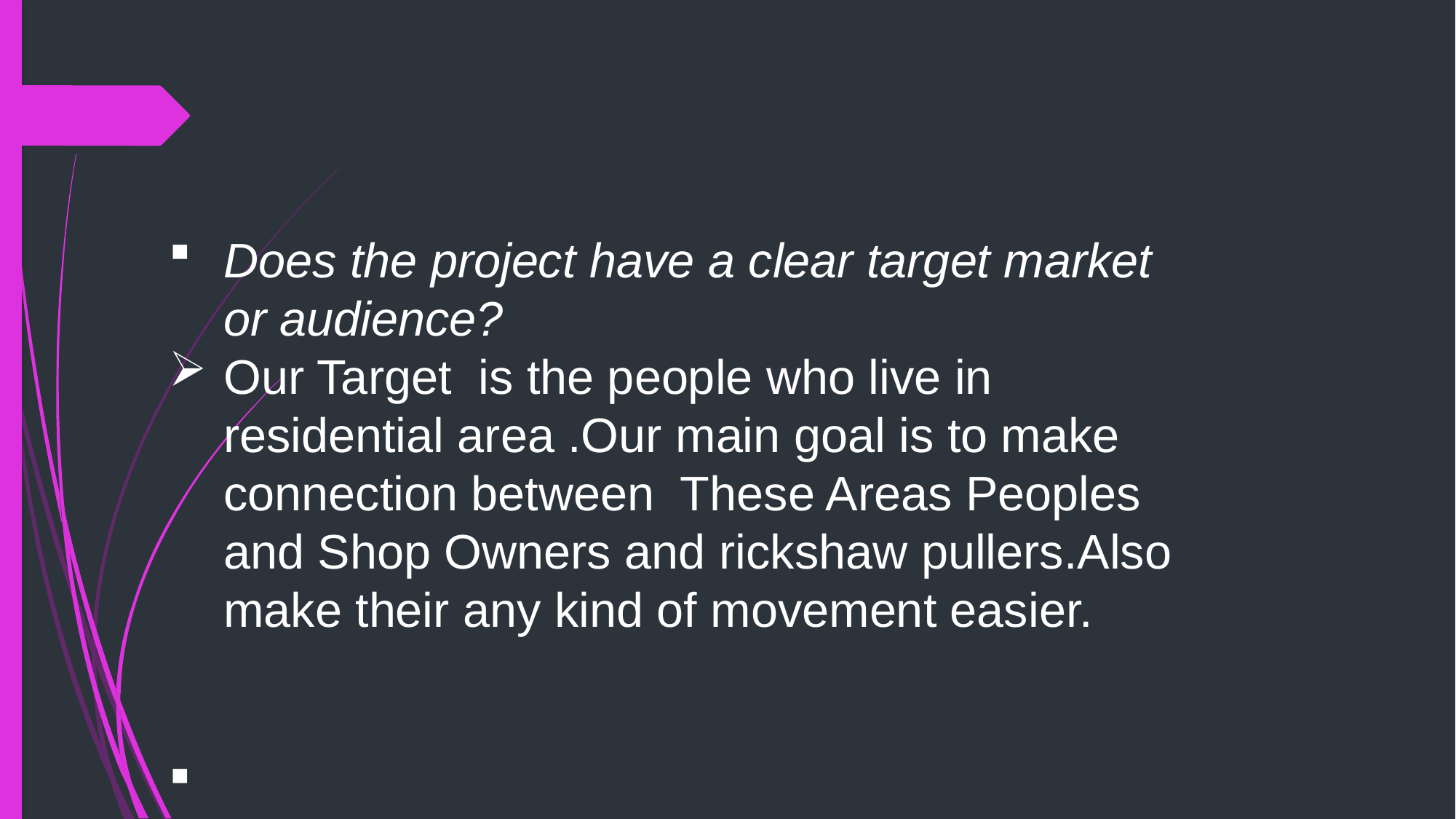

Does the project have a clear target market or audience?
Our Target  is the people who live in residential area .Our main goal is to make  connection between  These Areas Peoples and Shop Owners and rickshaw pullers.Also make their any kind of movement easier.